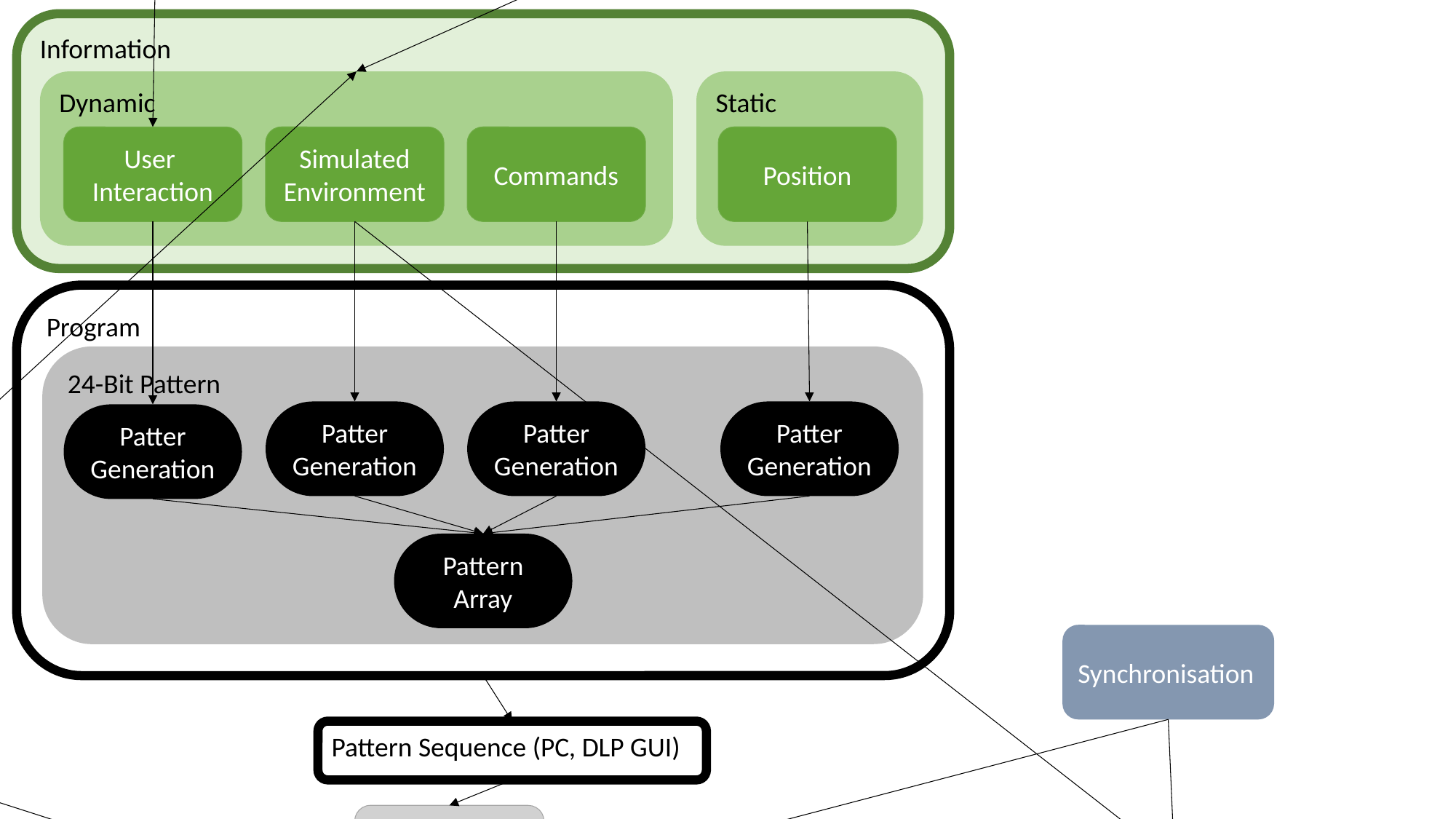

PC
RF Signal
Apps
Calculation
GUI
Information
Dynamic
Static
User
Interaction
Simulated Environment
Commands
Position
Program
24-Bit Pattern
Patter
Generation
Patter
Generation
Patter
Generation
Patter
Generation
Pattern Array
Synchronisation
Synchronisation
Pattern Sequence (PC, DLP GUI)
Mapping of
Binary Stream
Television
Projection for Robots
Message/120Hz DVI Video Stream

From Flash

Position
Communication